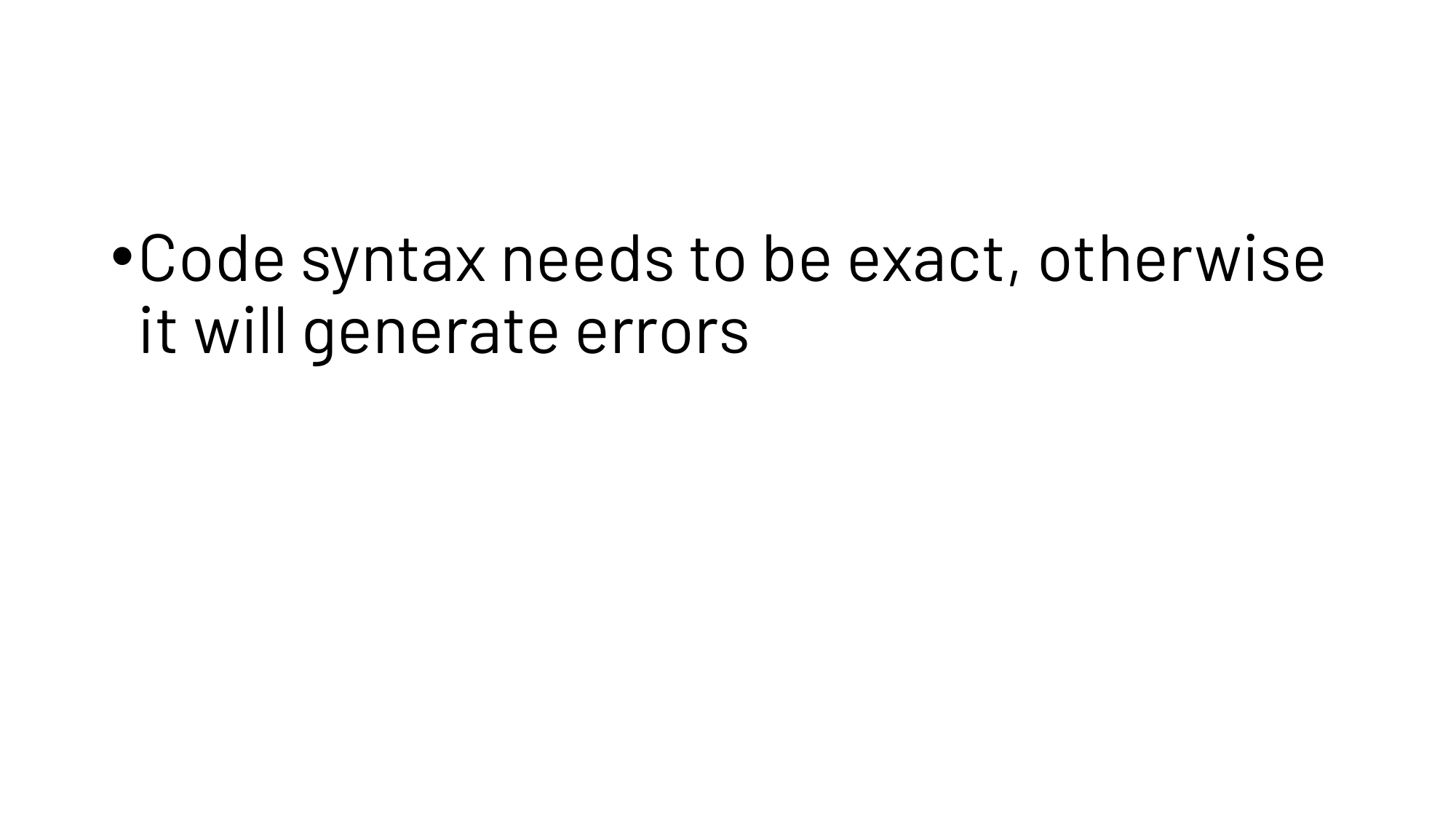

Code syntax needs to be exact, otherwise it will generate errors